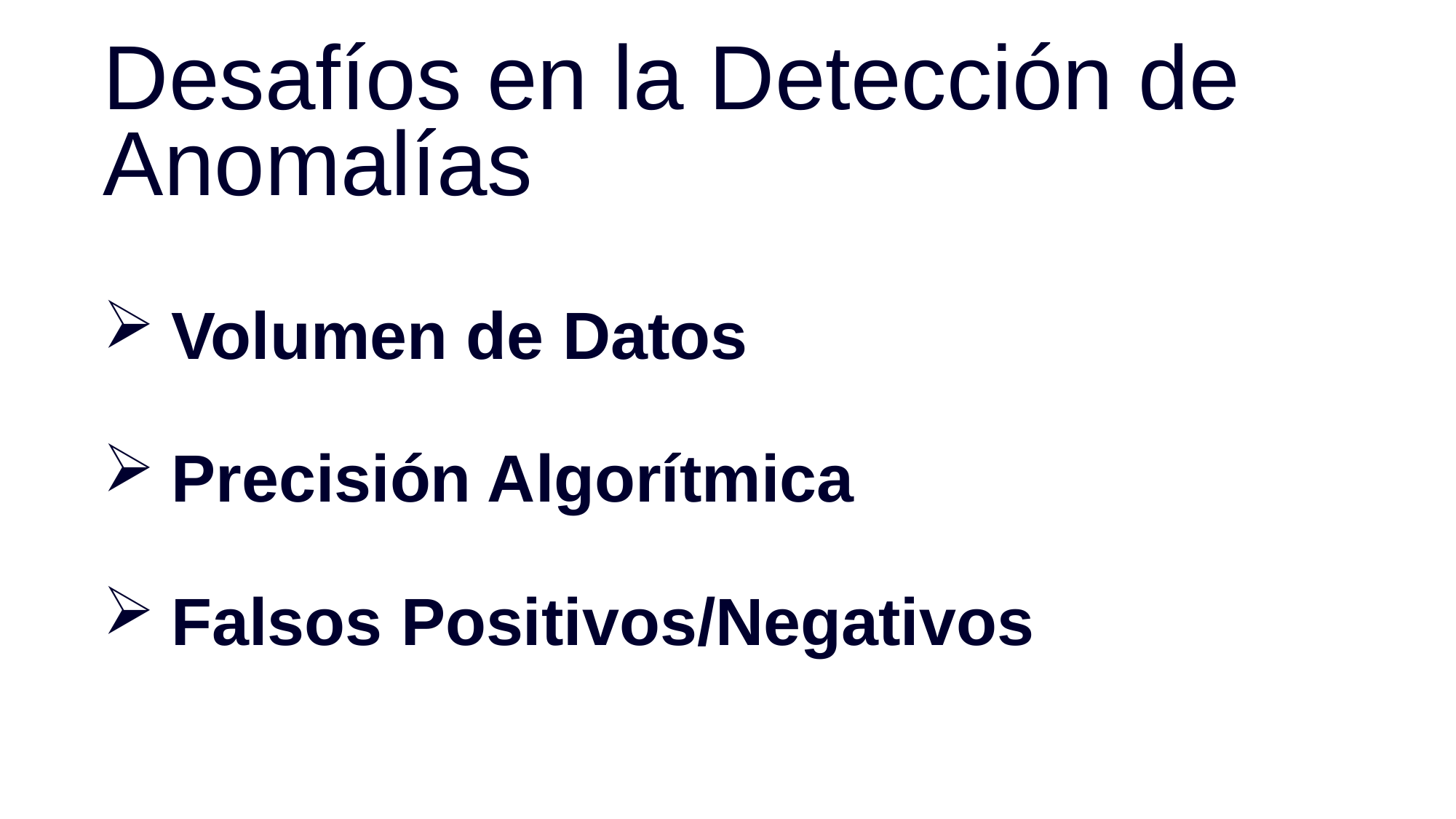

Desafíos en la Detección de Anomalías
Volumen de Datos
Precisión Algorítmica
Falsos Positivos/Negativos